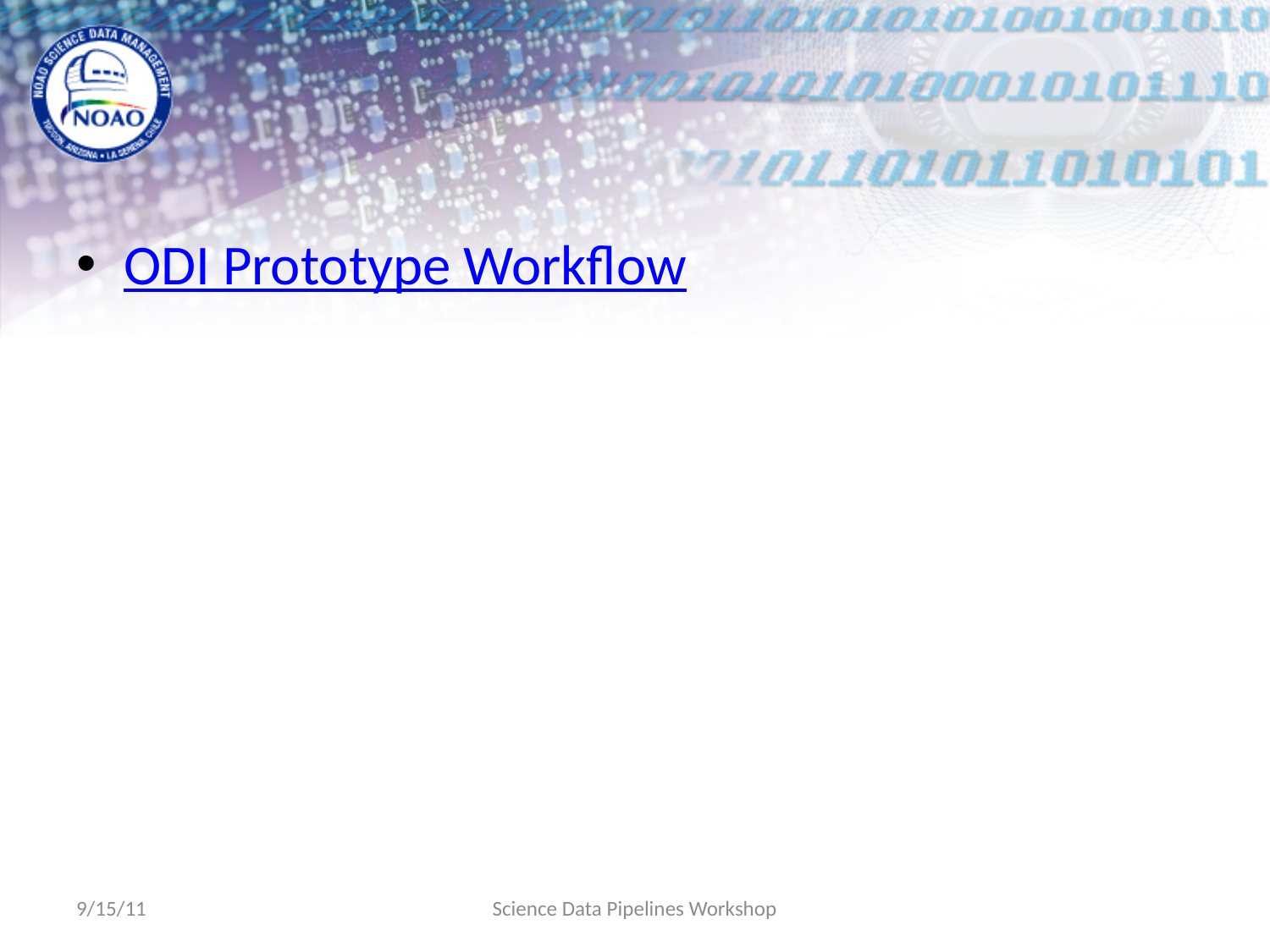

#
ODI Prototype Workflow
9/15/11
Science Data Pipelines Workshop